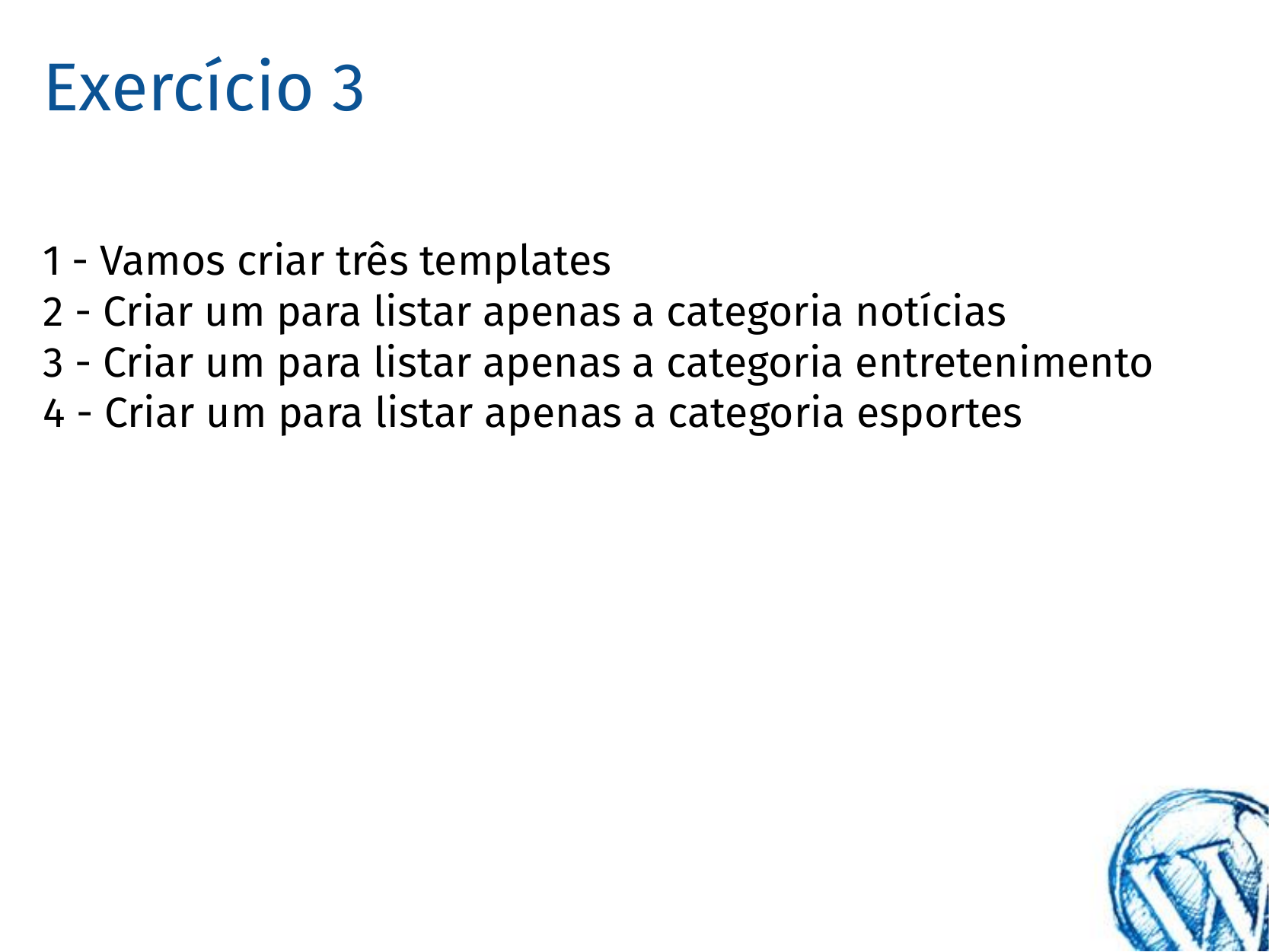

# Exercício 3
1 - Vamos criar três templates
2 - Criar um para listar apenas a categoria notícias
3 - Criar um para listar apenas a categoria entretenimento
4 - Criar um para listar apenas a categoria esportes